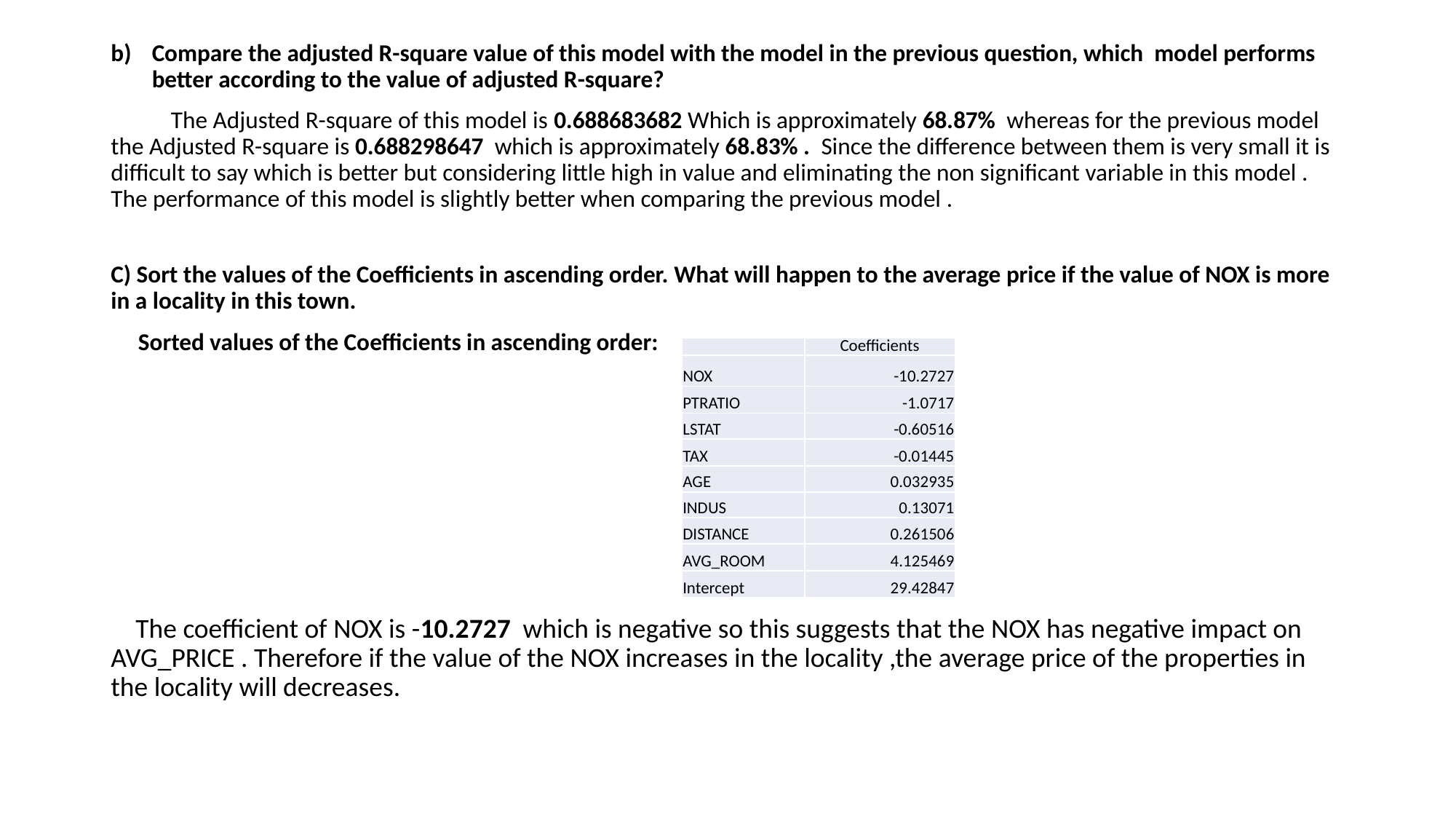

Compare the adjusted R-square value of this model with the model in the previous question, which  model performs better according to the value of adjusted R-square?
           The Adjusted R-square of this model is 0.688683682 Which is approximately 68.87%  whereas for the previous model the Adjusted R-square is 0.688298647  which is approximately 68.83% .  Since the difference between them is very small it is difficult to say which is better but considering little high in value and eliminating the non significant variable in this model . The performance of this model is slightly better when comparing the previous model .

C) Sort the values of the Coefficients in ascending order. What will happen to the average price if the value of NOX is more in a locality in this town.
     Sorted values of the Coefficients in ascending order:

    The coefficient of NOX is -10.2727  which is negative so this suggests that the NOX has negative impact on AVG_PRICE . Therefore if the value of the NOX increases in the locality ,the average price of the properties in the locality will decreases.
|  | Coefficients |
| --- | --- |
| NOX | -10.2727 |
| PTRATIO | -1.0717 |
| LSTAT | -0.60516 |
| TAX | -0.01445 |
| AGE | 0.032935 |
| INDUS | 0.13071 |
| DISTANCE | 0.261506 |
| AVG\_ROOM | 4.125469 |
| Intercept | 29.42847 |